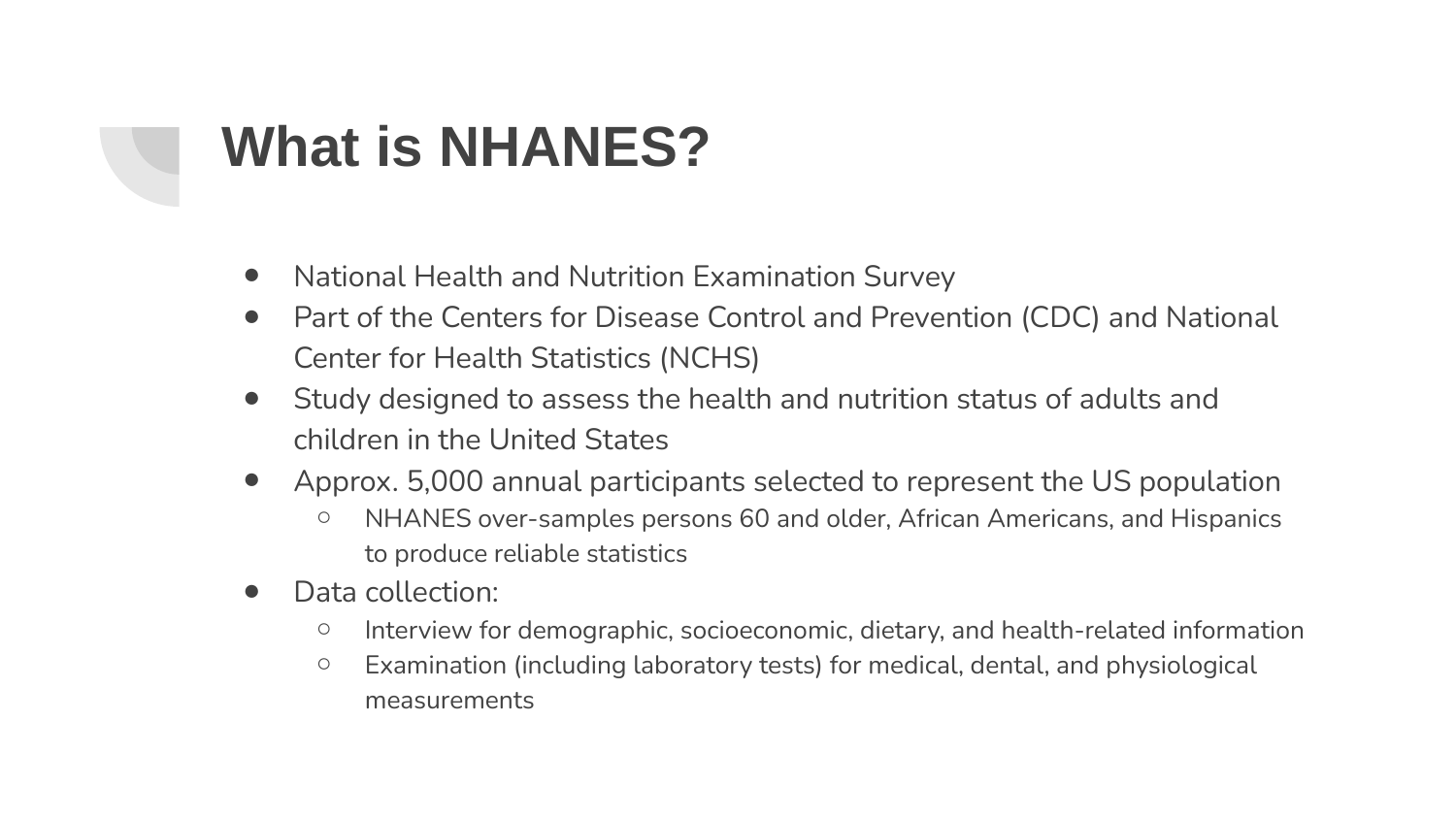

# What is NHANES?
National Health and Nutrition Examination Survey
Part of the Centers for Disease Control and Prevention (CDC) and National Center for Health Statistics (NCHS)
Study designed to assess the health and nutrition status of adults and children in the United States
Approx. 5,000 annual participants selected to represent the US population
NHANES over-samples persons 60 and older, African Americans, and Hispanics to produce reliable statistics
Data collection:
Interview for demographic, socioeconomic, dietary, and health-related information
Examination (including laboratory tests) for medical, dental, and physiological measurements